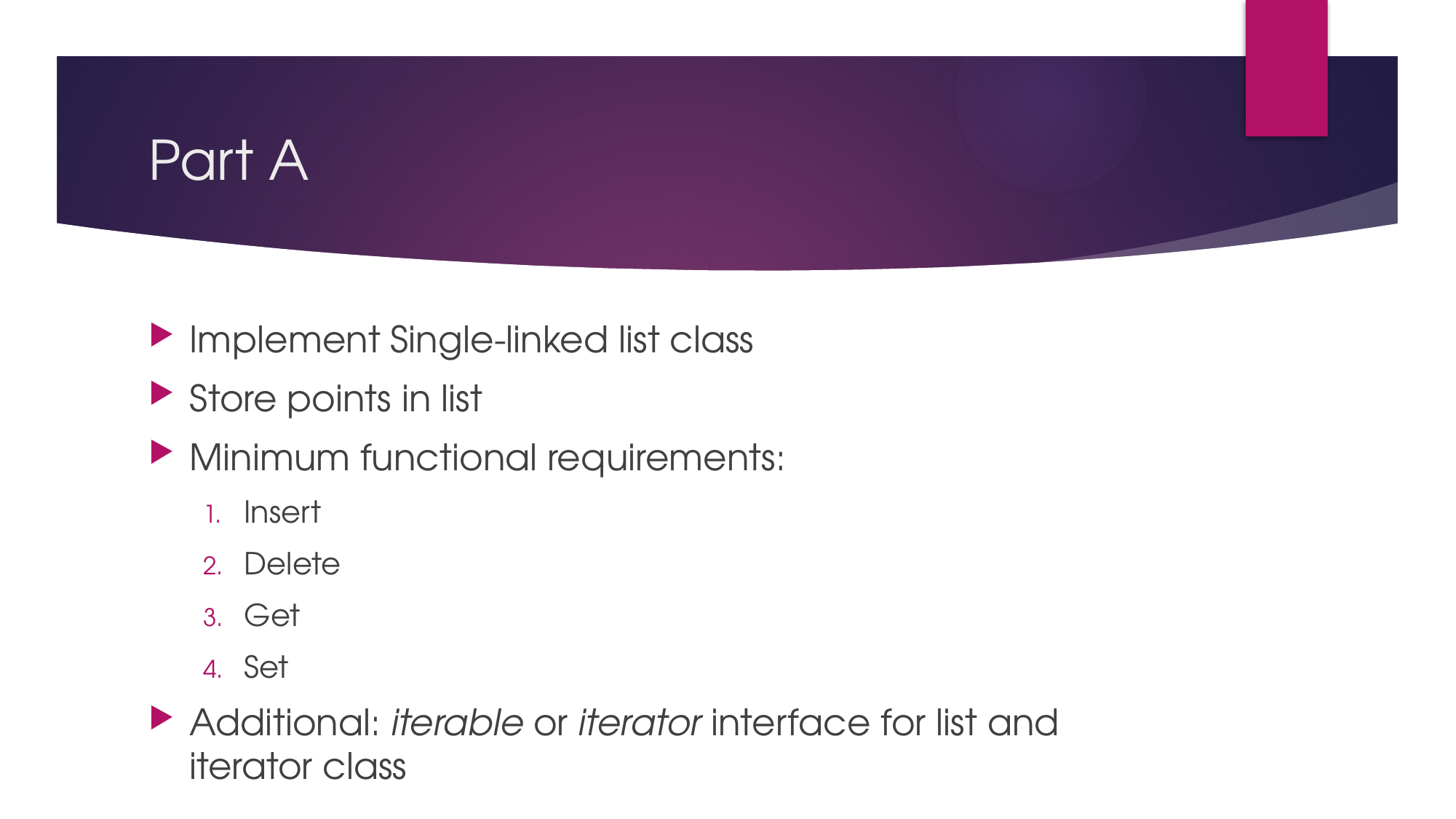

# Part A
Implement Single-linked list class
Store points in list
Minimum functional requirements:
Insert
Delete
Get
Set
Additional: iterable or iterator interface for list and iterator class